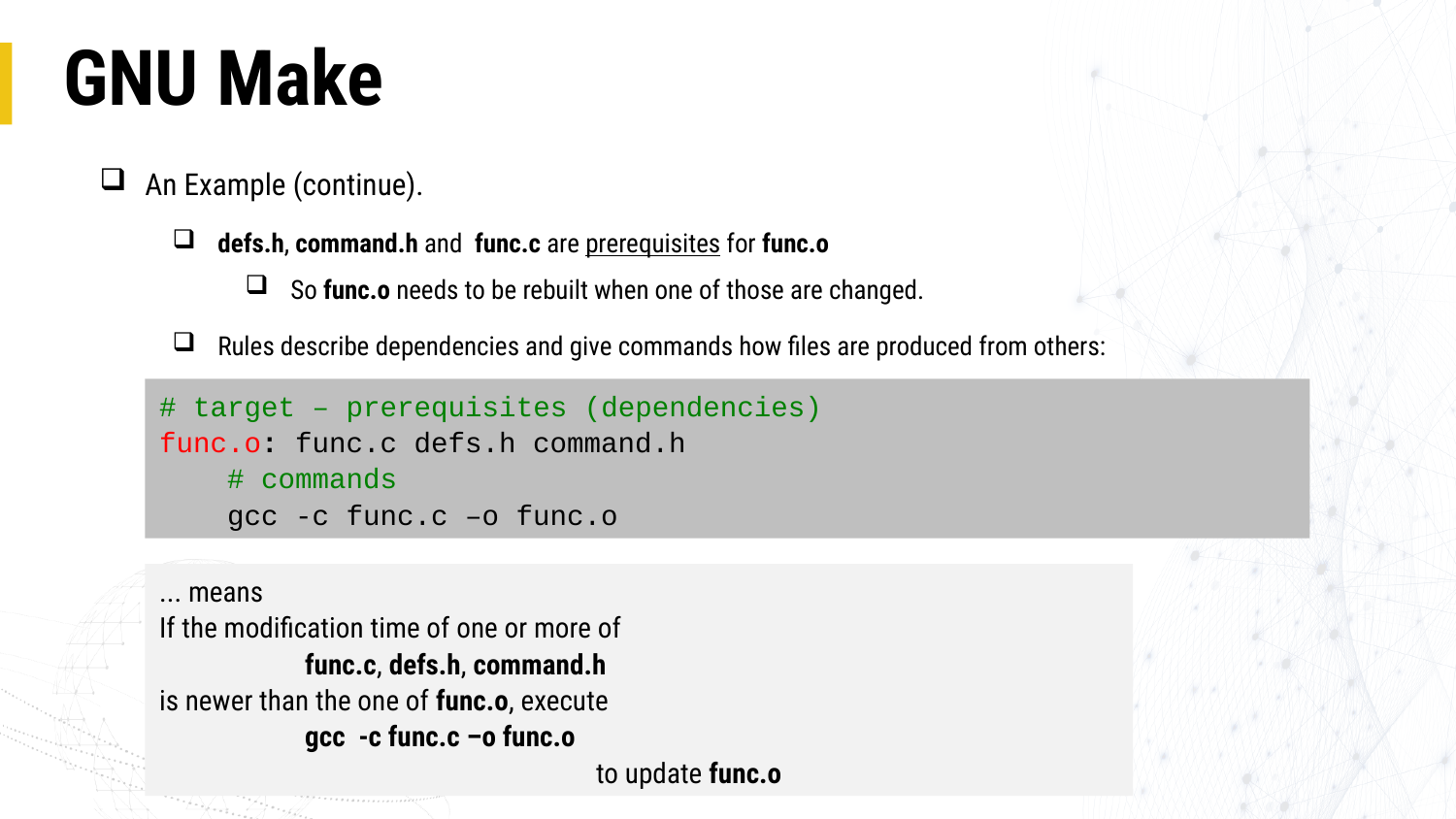

# GNU Make
An Example (continue).
defs.h, command.h and  func.c are prerequisites for func.o
So func.o needs to be rebuilt when one of those are changed.
Rules describe dependencies and give commands how files are produced from others:

# target – prerequisites (dependencies)
func.o: func.c defs.h command.h
    # commands
    gcc -c func.c –o func.o
... means
If the modification time of one or more of
	func.c, defs.h, command.h
is newer than the one of func.o, execute
	gcc  -c func.c –o func.o
			to update func.o